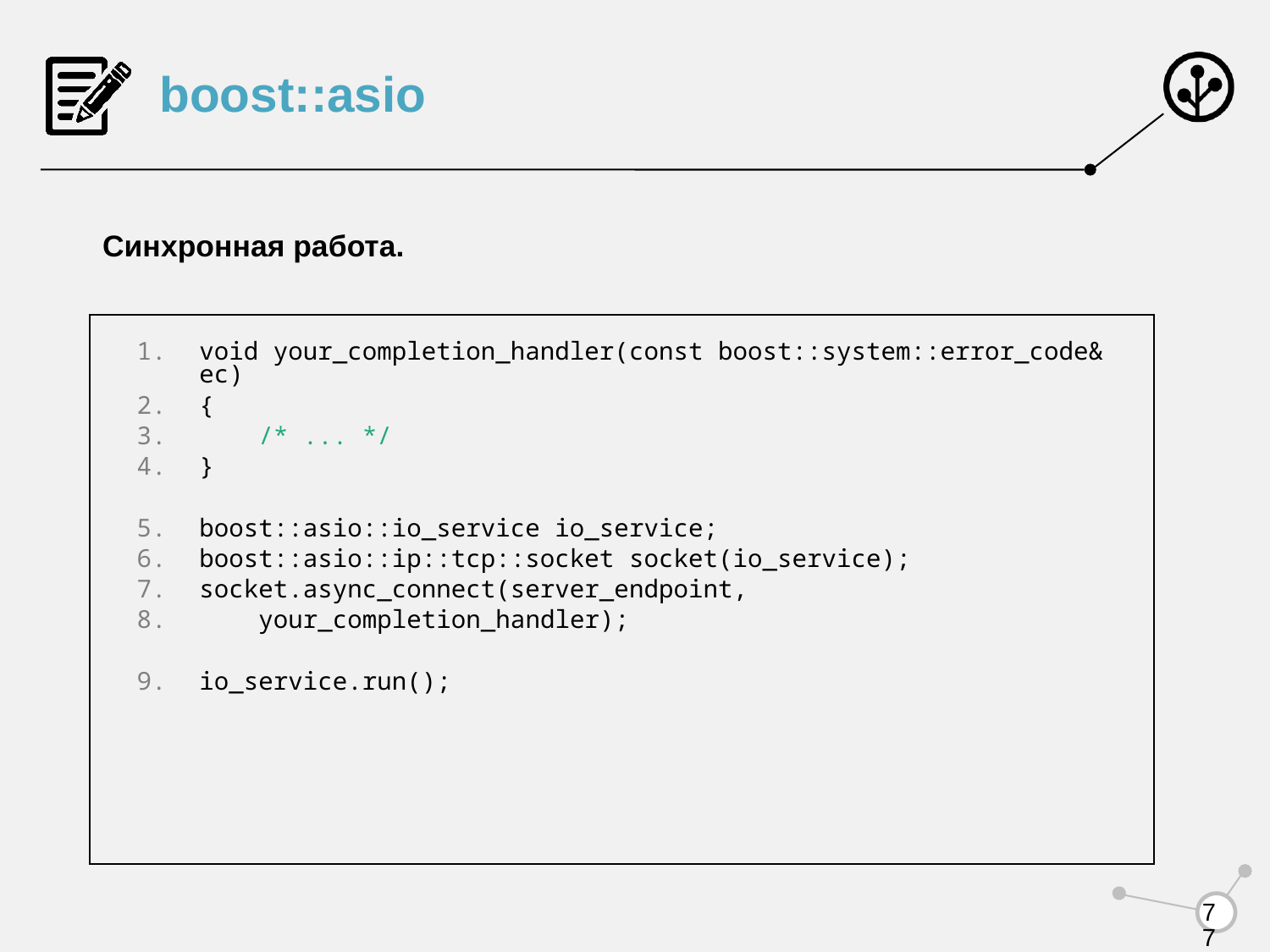

# boost::asio
Синхронная работа.
void your_completion_handler(const boost::system::error_code& ec)
{
    /* ... */
}

boost::asio::io_service io_service;
boost::asio::ip::tcp::socket socket(io_service);
socket.async_connect(server_endpoint,
    your_completion_handler);

io_service.run();
77